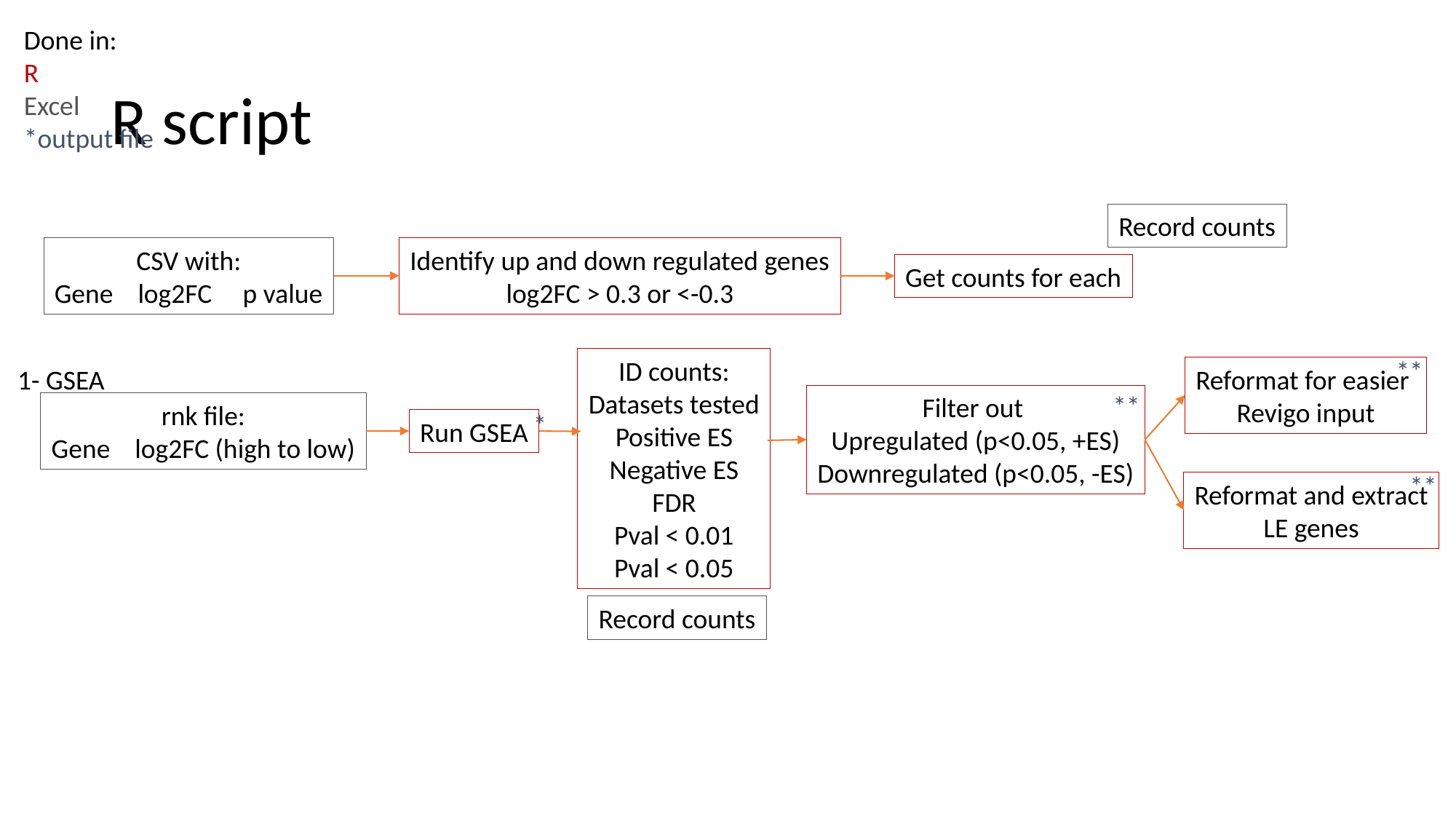

Done in:
R
Excel
*output file
# R script
Record counts
Identify up and down regulated genes
log2FC > 0.3 or <-0.3
CSV with:
Gene    log2FC     p value
Get counts for each
**
ID counts:
Datasets tested
Positive ES
Negative ES
FDR
Pval < 0.01
Pval < 0.05
1- GSEA
Reformat for easier
Revigo input
**
Filter out
Upregulated (p<0.05, +ES)
Downregulated (p<0.05, -ES)
rnk file:
Gene    log2FC (high to low)
*
Run GSEA
**
Reformat and extract
LE genes
Record counts